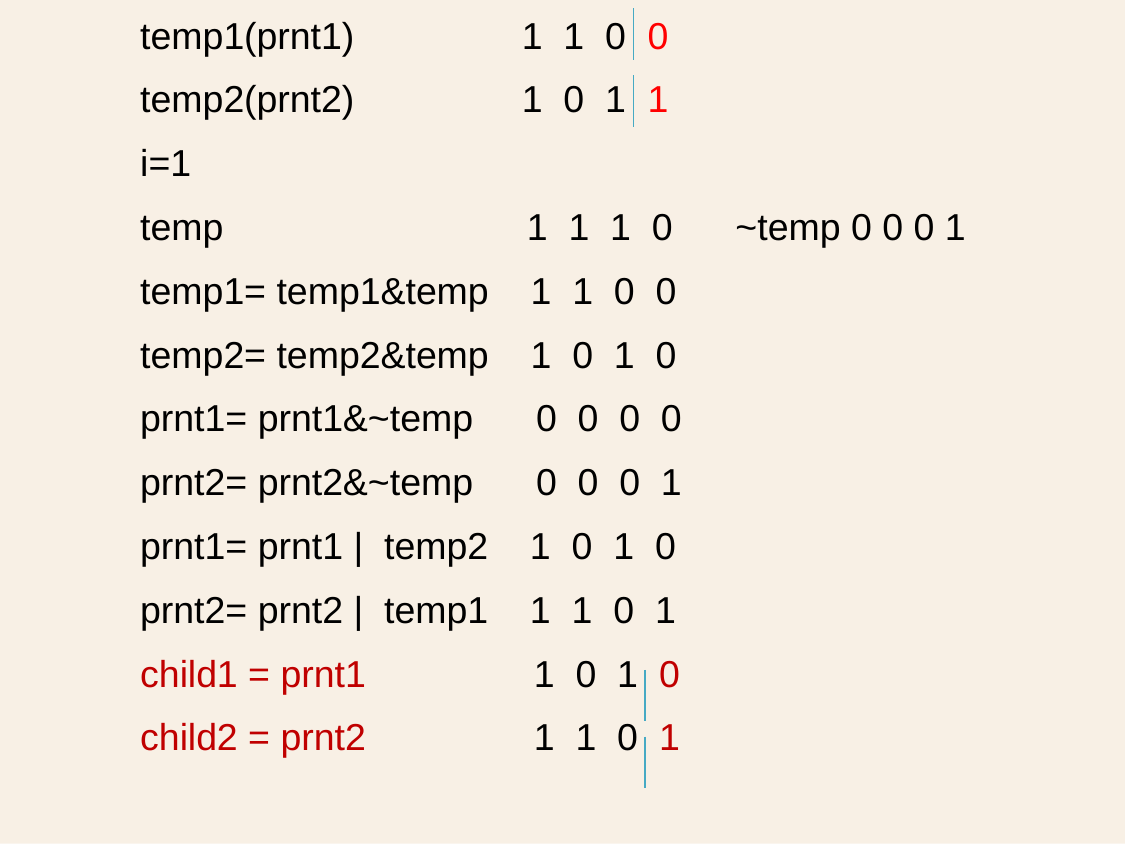

temp1(prnt1)                1  1  0  0
temp2(prnt2)                1  0  1  1
i=1
temp                             1  1  1  0      ~temp 0 0 0 1
temp1= temp1&temp    1  1  0  0
temp2= temp2&temp    1  0  1  0
prnt1= prnt1&~temp      0  0  0  0
prnt2= prnt2&~temp      0  0  0  1
prnt1= prnt1 |  temp2    1  0  1  0
prnt2= prnt2 |  temp1    1  1  0  1
child1 = prnt1                1  0  1  0
child2 = prnt2                1  1  0  1